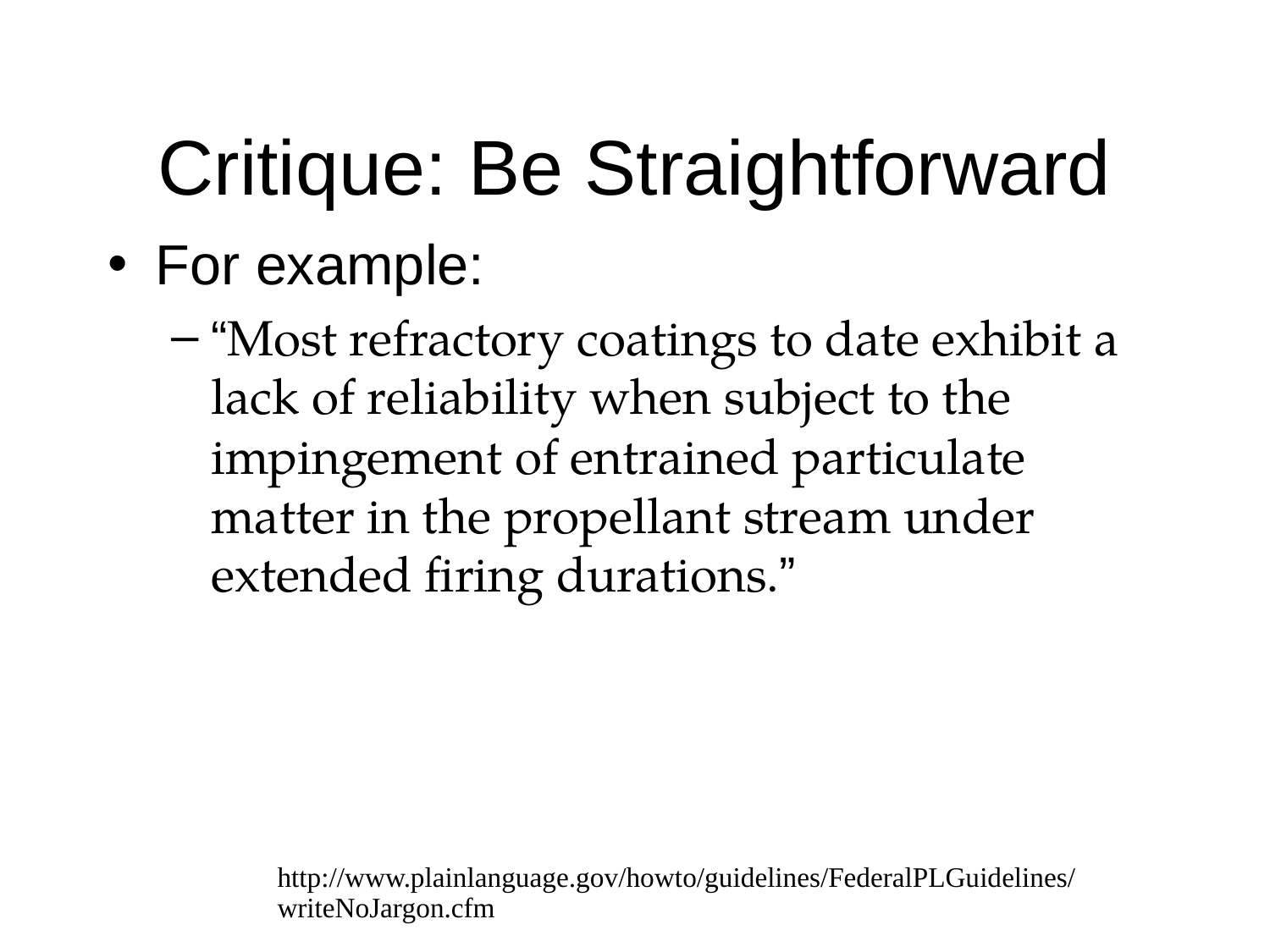

# Critique: Be Straightforward
For example:
“Most refractory coatings to date exhibit a lack of reliability when subject to the impingement of entrained particulate matter in the propellant stream under extended firing durations.”
http://www.plainlanguage.gov/howto/guidelines/FederalPLGuidelines/writeNoJargon.cfm